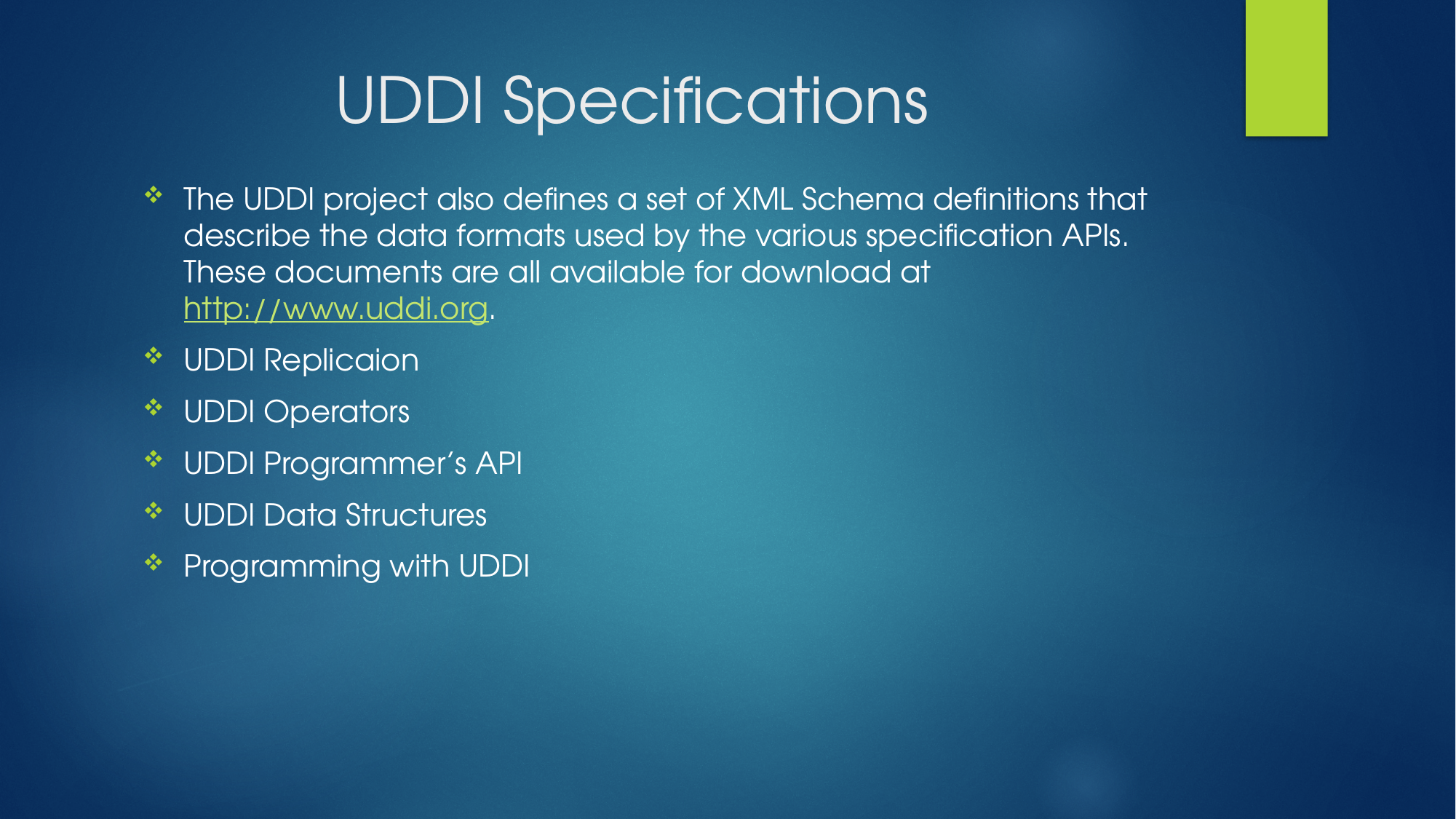

# UDDI Specifications
The UDDI project also defines a set of XML Schema definitions that describe the data formats used by the various specification APIs. These documents are all available for download at http://www.uddi.org.
UDDI Replicaion
UDDI Operators
UDDI Programmer’s API
UDDI Data Structures
Programming with UDDI